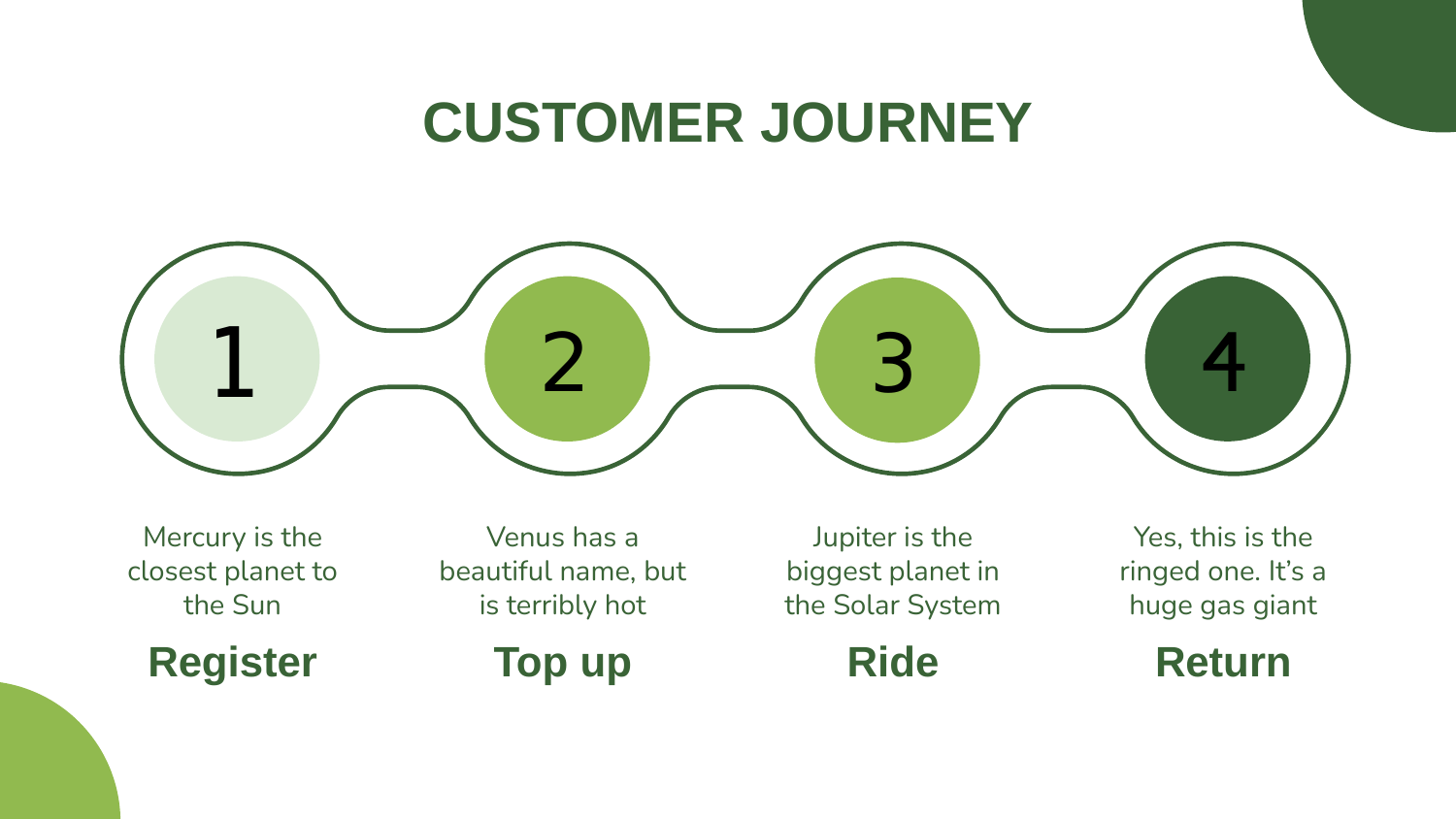

# CUSTOMER JOURNEY

1
2
4
3

Mercury is the closest planet to the Sun
Venus has a beautiful name, but is terribly hot

Jupiter is the biggest planet in the Solar System

Yes, this is the ringed one. It’s a huge gas giant
Register
Top up
Ride
Return